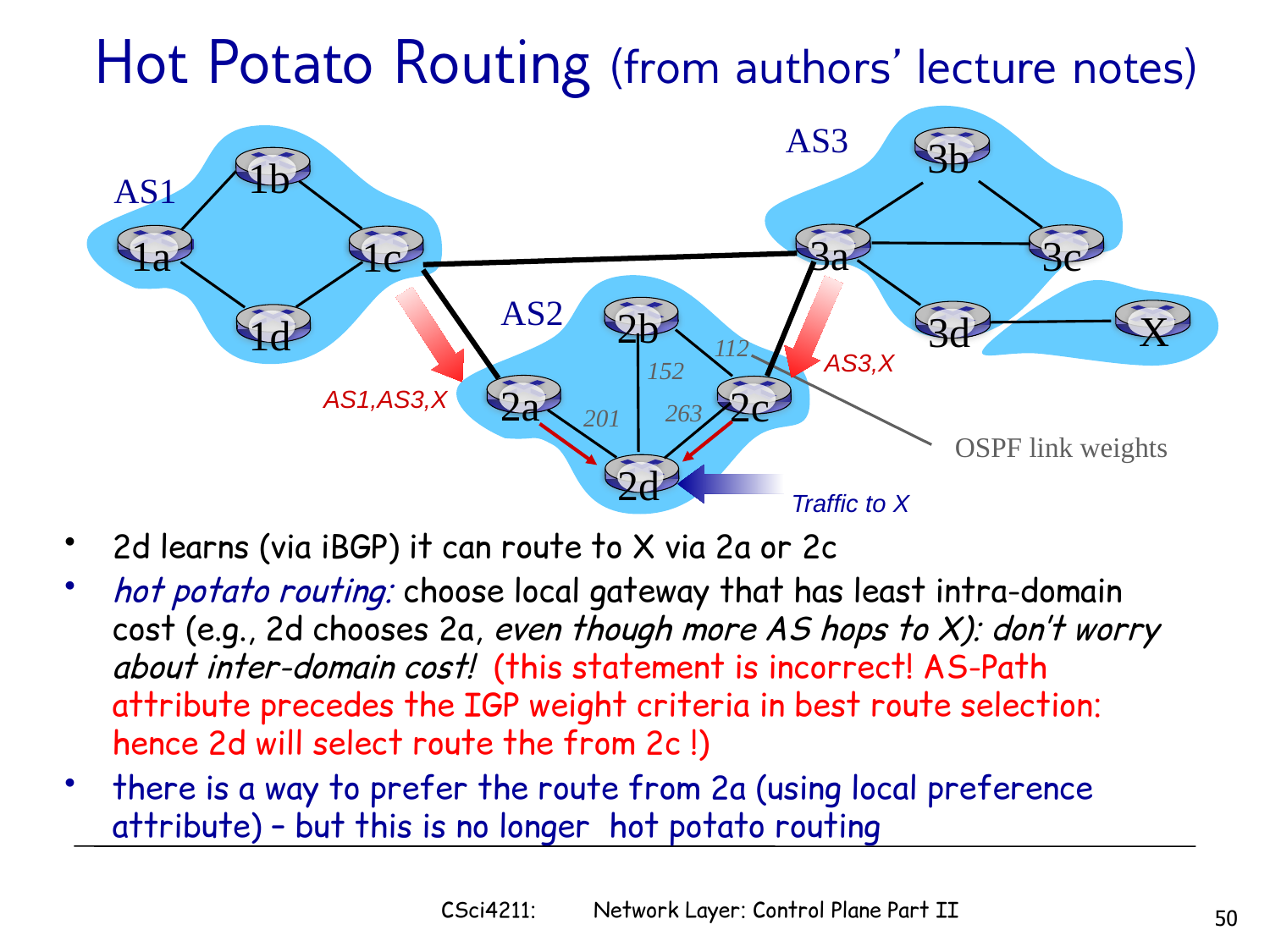

# Hot Potato Routing (from authors’ lecture notes)

AS3
3b

1b

1a

1c

1d

AS1
3a

3c

AS3,X

  X

AS1,AS3,X
AS2
2b

2a

2c

2d

3d

112
152
263
201
OSPF link weights

Traffic to X
2d learns (via iBGP) it can route to X via 2a or 2c
hot potato routing: choose local gateway that has least intra-domain cost (e.g., 2d chooses 2a, even though more AS hops to X): don’t worry about inter-domain cost!  (this statement is incorrect! AS-Path attribute precedes the IGP weight criteria in best route selection: hence 2d will select route the from 2c !)
there is a way to prefer the route from 2a (using local preference attribute) – but this is no longer  hot potato routing
CSci4211:         Network Layer: Control Plane Part II
50